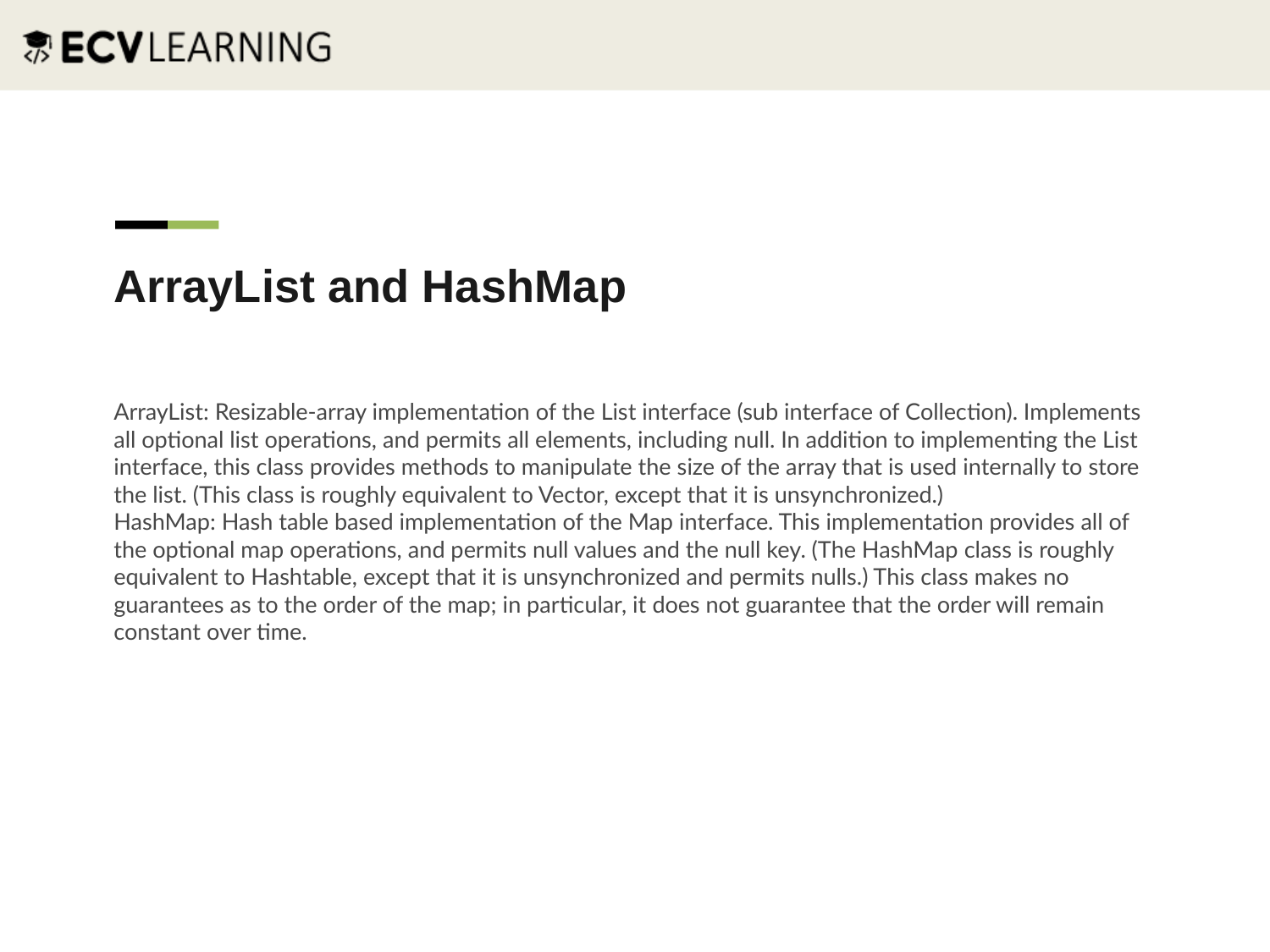

ArrayList and HashMap
ArrayList: Resizable-array implementation of the List interface (sub interface of Collection). Implements all optional list operations, and permits all elements, including null. In addition to implementing the List interface, this class provides methods to manipulate the size of the array that is used internally to store the list. (This class is roughly equivalent to Vector, except that it is unsynchronized.)
HashMap: Hash table based implementation of the Map interface. This implementation provides all of the optional map operations, and permits null values and the null key. (The HashMap class is roughly equivalent to Hashtable, except that it is unsynchronized and permits nulls.) This class makes no guarantees as to the order of the map; in particular, it does not guarantee that the order will remain constant over time.